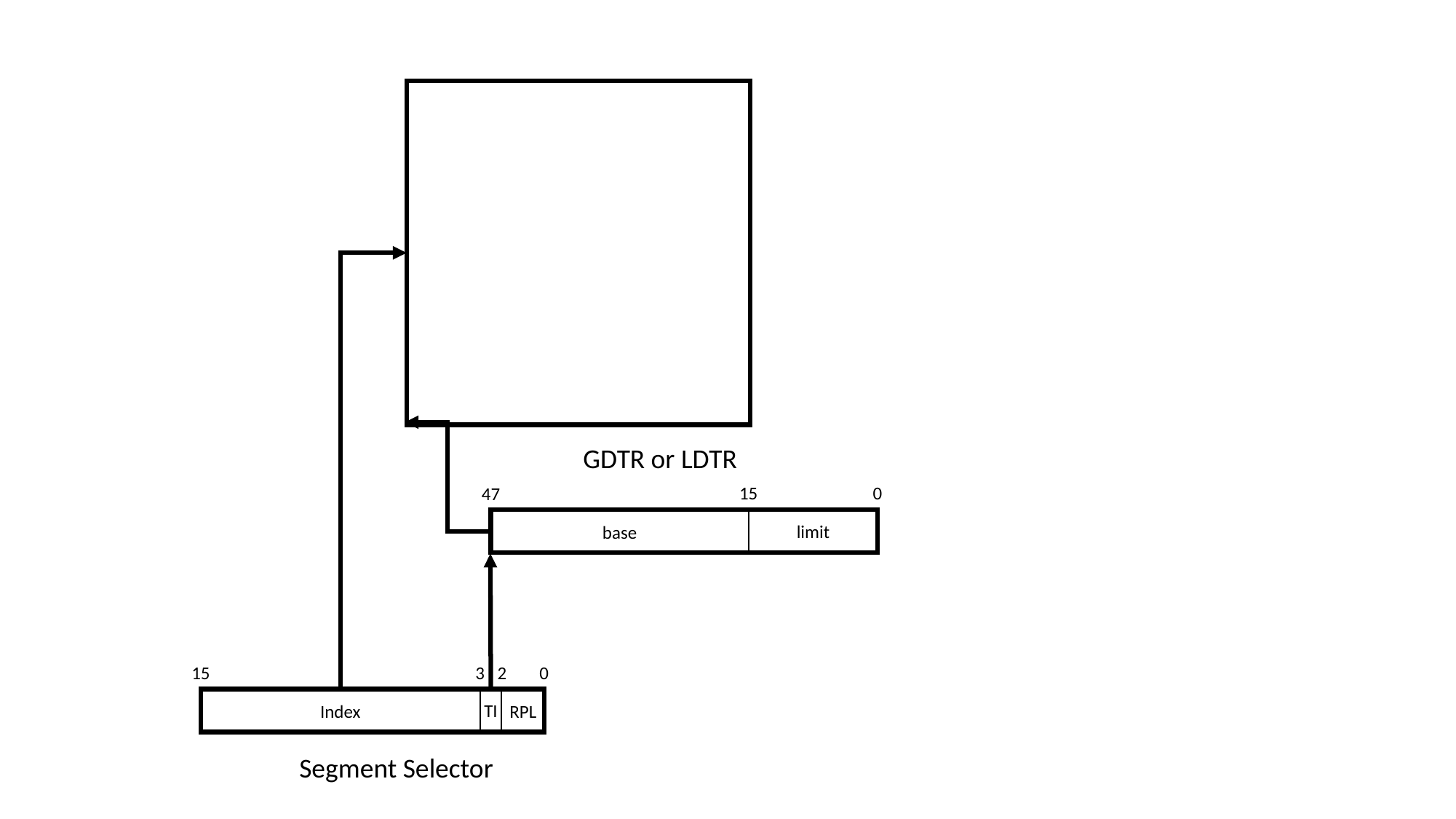

GDTR or LDTR
15
0
47

limit
base
3
0
15
2
TI

Index
RPL
Segment Selector